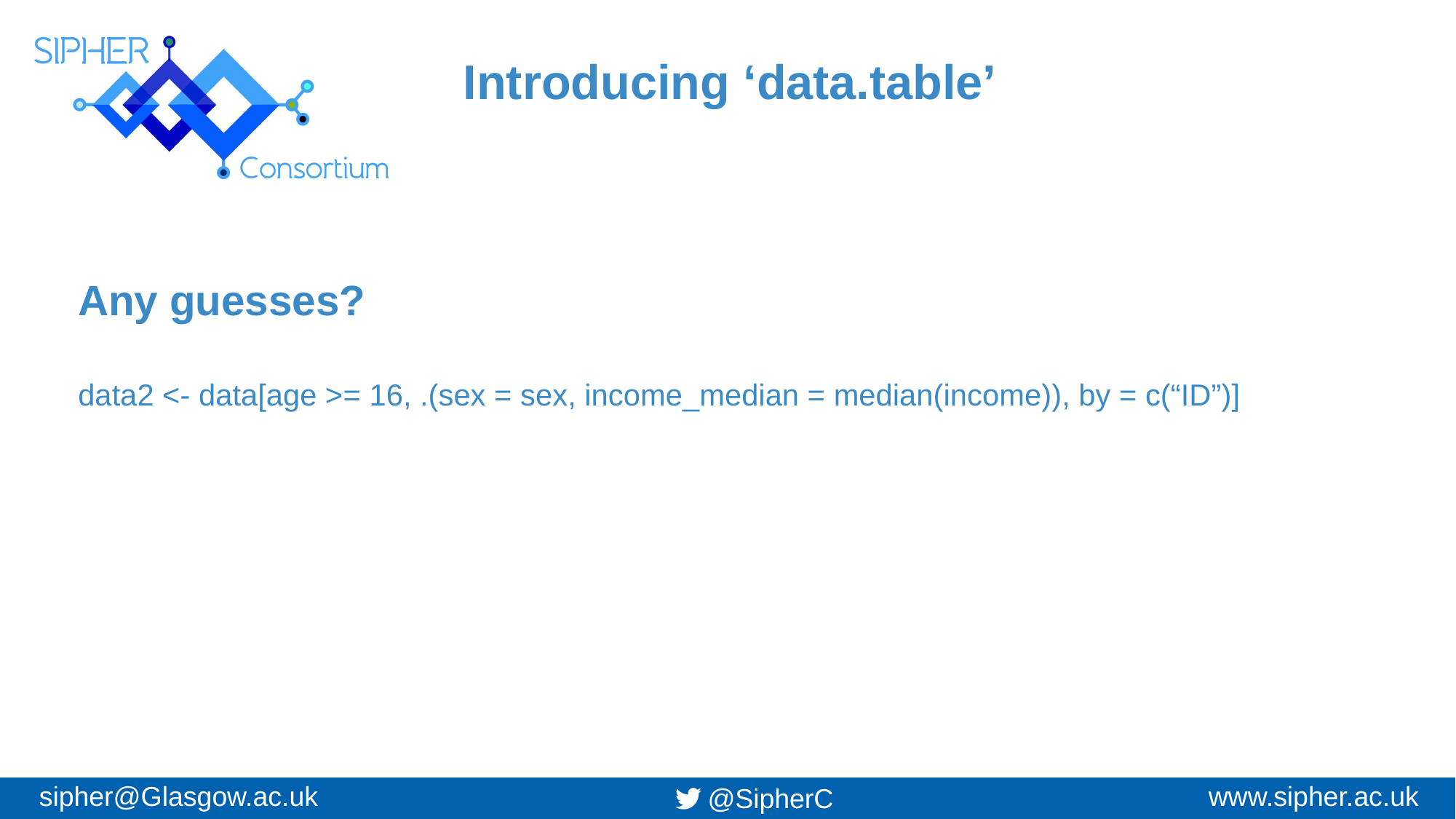

Introducing ‘data.table’

Any guesses?

data2 <- data[age >= 16, .(sex = sex, income_median = median(income)), by = c(“ID”)]